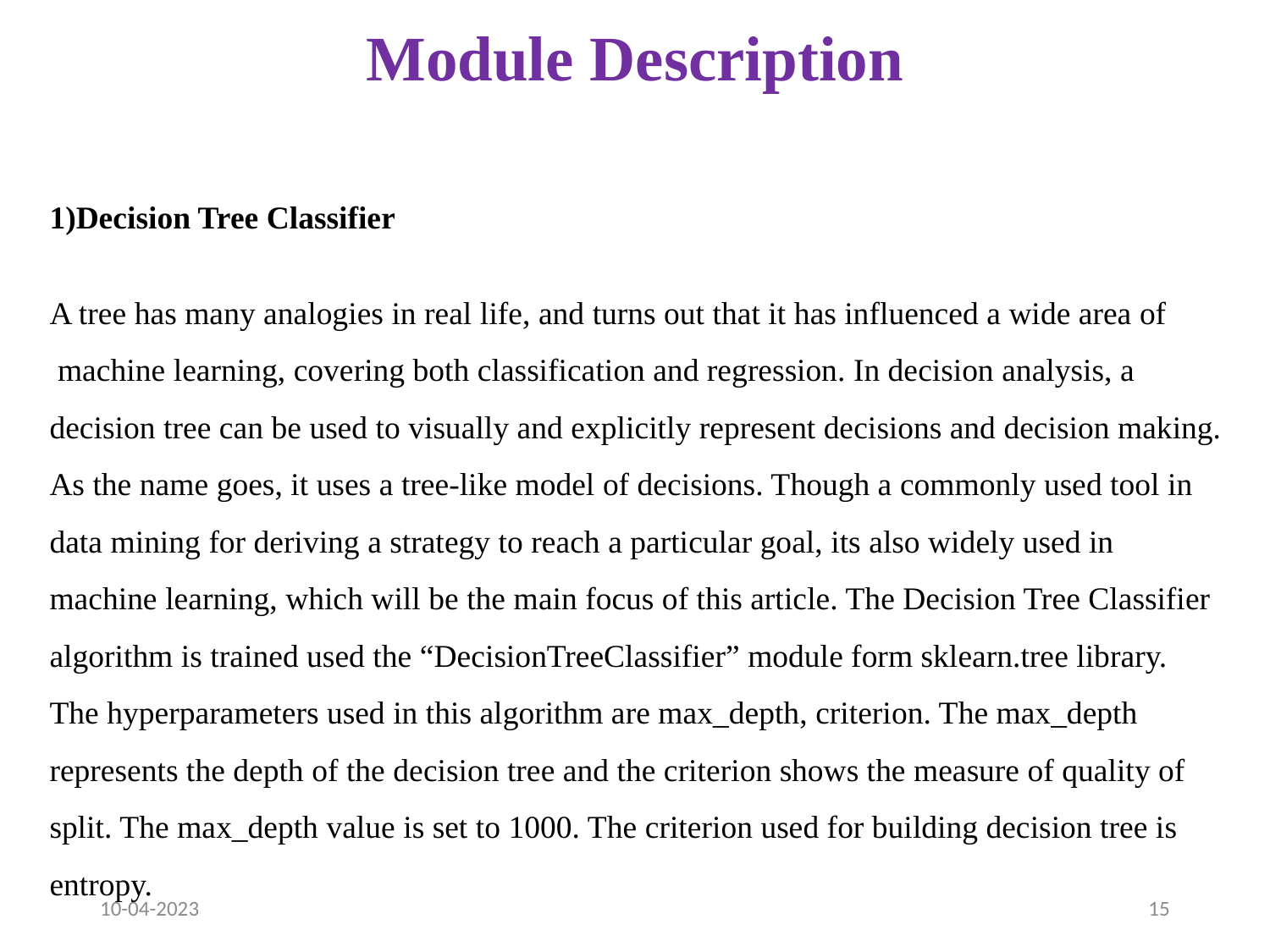

# Module Description
1)Decision Tree Classifier

A tree has many analogies in real life, and turns out that it has influenced a wide area of  machine learning, covering both classification and regression. In decision analysis, a decision tree can be used to visually and explicitly represent decisions and decision making. As the name goes, it uses a tree-like model of decisions. Though a commonly used tool in data mining for deriving a strategy to reach a particular goal, its also widely used in machine learning, which will be the main focus of this article. The Decision Tree Classifier algorithm is trained used the “DecisionTreeClassifier” module form sklearn.tree library. The hyperparameters used in this algorithm are max_depth, criterion. The max_depth represents the depth of the decision tree and the criterion shows the measure of quality of split. The max_depth value is set to 1000. The criterion used for building decision tree is entropy.
10-04-2023
15